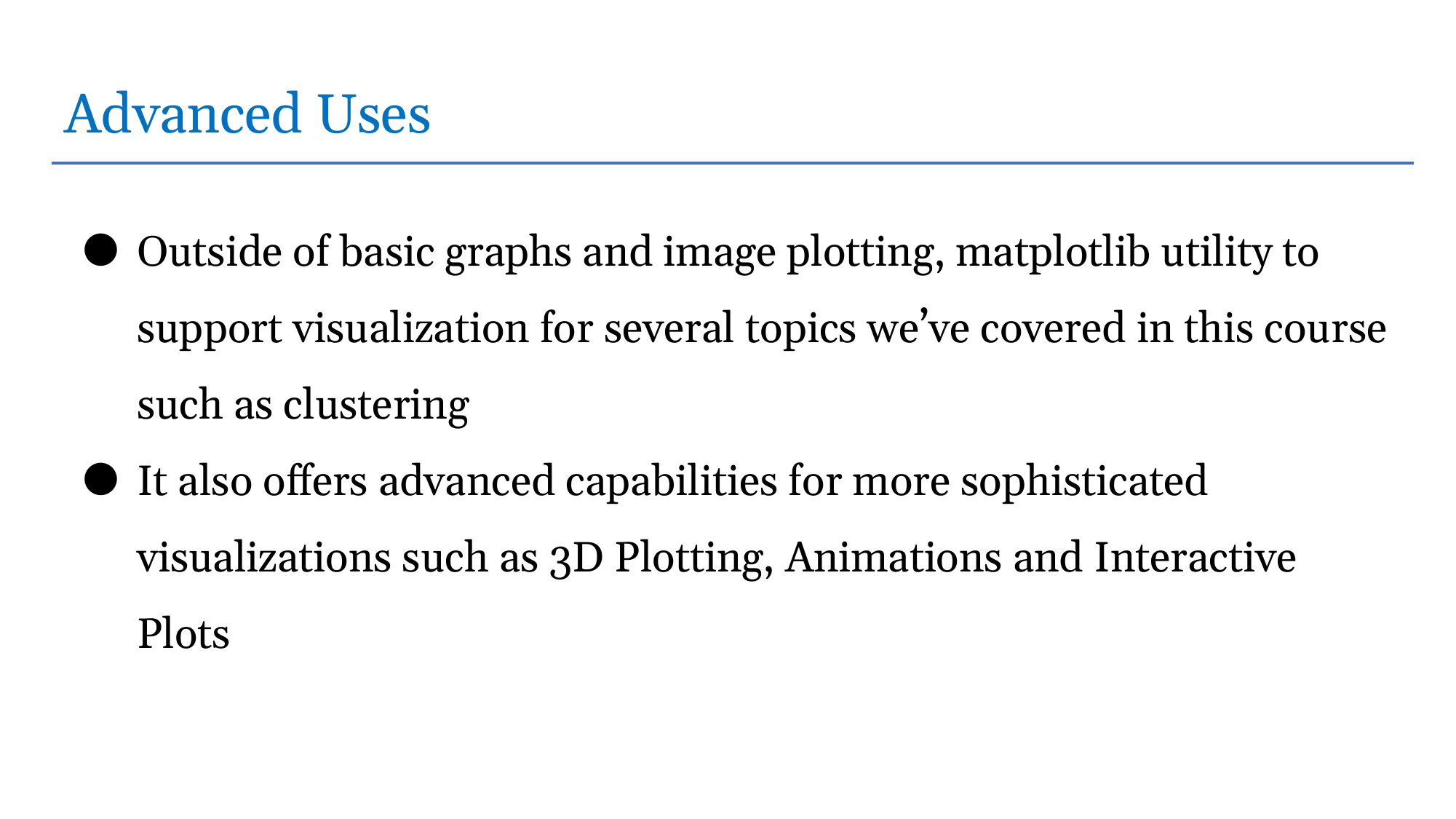

# Advanced Uses

Outside of basic graphs and image plotting, matplotlib utility to support visualization for several topics we’ve covered in this course such as clustering
It also offers advanced capabilities for more sophisticated visualizations such as 3D Plotting, Animations and Interactive Plots